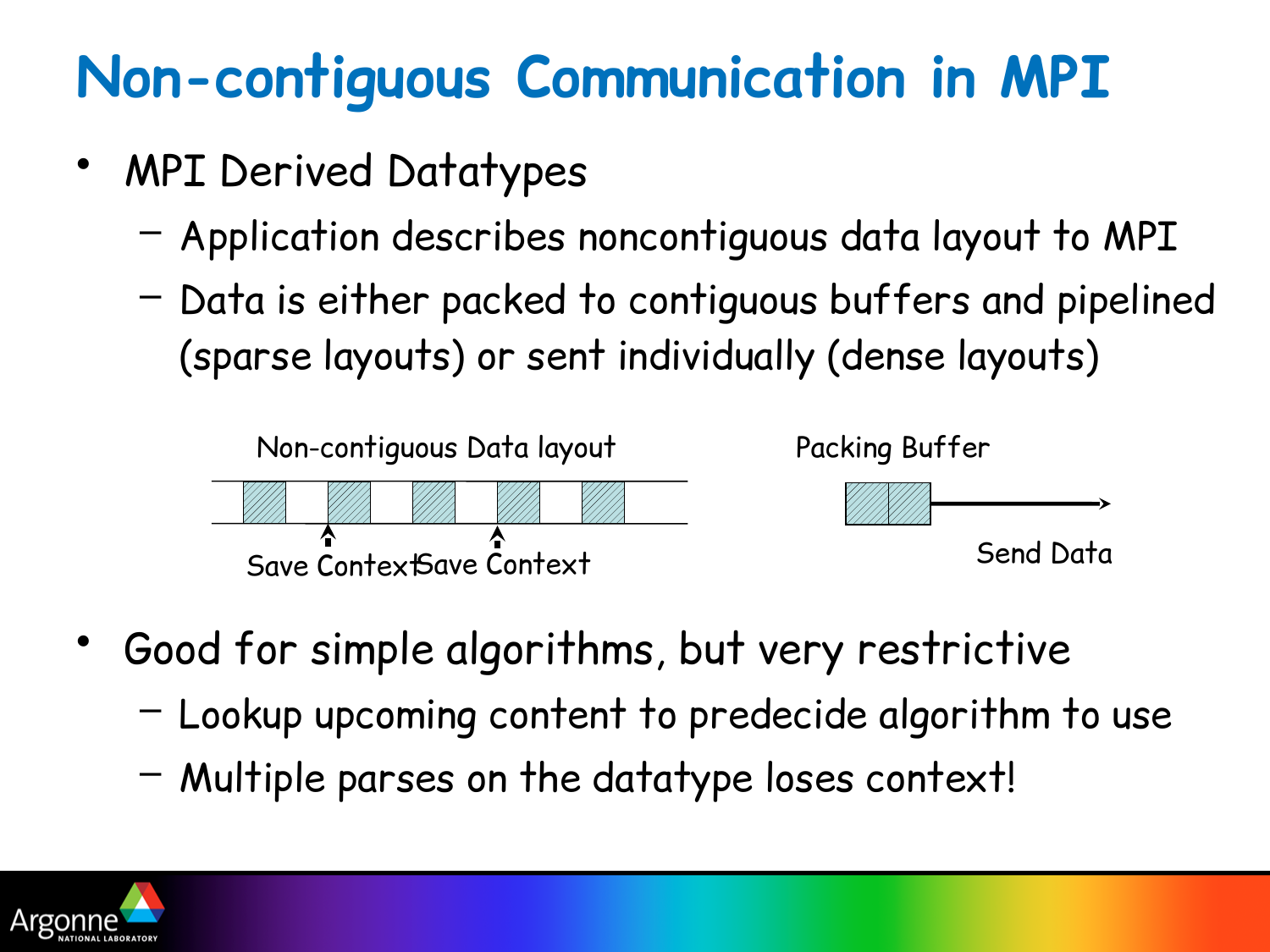

# Non-contiguous Communication in MPI
MPI Derived Datatypes
Application describes noncontiguous data layout to MPI
Data is either packed to contiguous buffers and pipelined (sparse layouts) or sent individually (dense layouts)

Good for simple algorithms, but very restrictive
Lookup upcoming content to predecide algorithm to use
Multiple parses on the datatype loses context!
Non-contiguous Data layout
Packing Buffer

Send Data

Save Context
Save Context